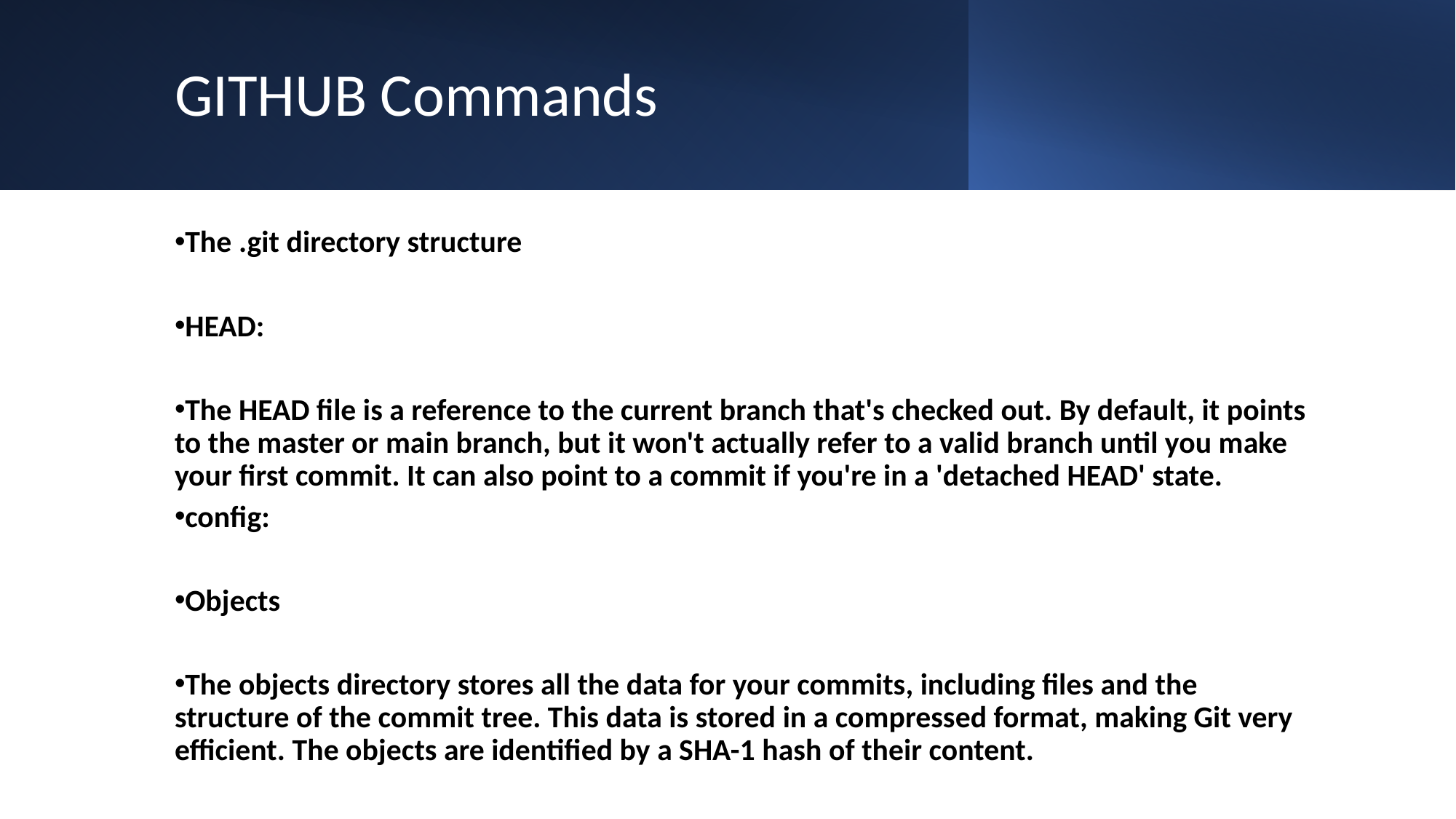

# GITHUB Commands
The .git directory structure

HEAD:

The HEAD file is a reference to the current branch that's checked out. By default, it points to the master or main branch, but it won't actually refer to a valid branch until you make your first commit. It can also point to a commit if you're in a 'detached HEAD' state.
config:

Objects

The objects directory stores all the data for your commits, including files and the structure of the commit tree. This data is stored in a compressed format, making Git very efficient. The objects are identified by a SHA-1 hash of their content.